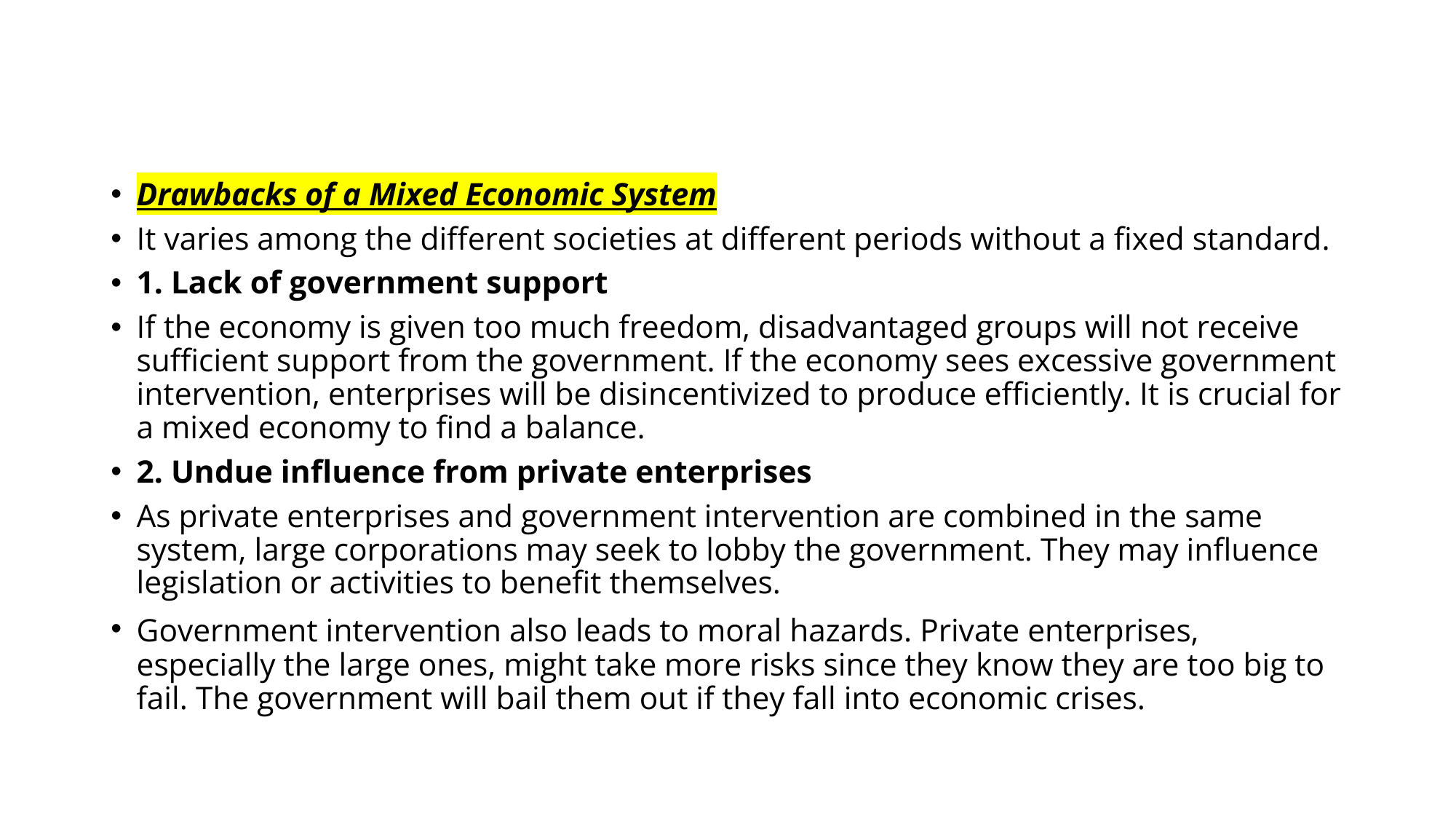

Drawbacks of a Mixed Economic System
It varies among the different societies at different periods without a fixed standard.
1. Lack of government support
If the economy is given too much freedom, disadvantaged groups will not receive sufficient support from the government. If the economy sees excessive government intervention, enterprises will be disincentivized to produce efficiently. It is crucial for a mixed economy to find a balance.
2. Undue influence from private enterprises
As private enterprises and government intervention are combined in the same system, large corporations may seek to lobby the government. They may influence legislation or activities to benefit themselves.
Government intervention also leads to moral hazards. Private enterprises, especially the large ones, might take more risks since they know they are too big to fail. The government will bail them out if they fall into economic crises.